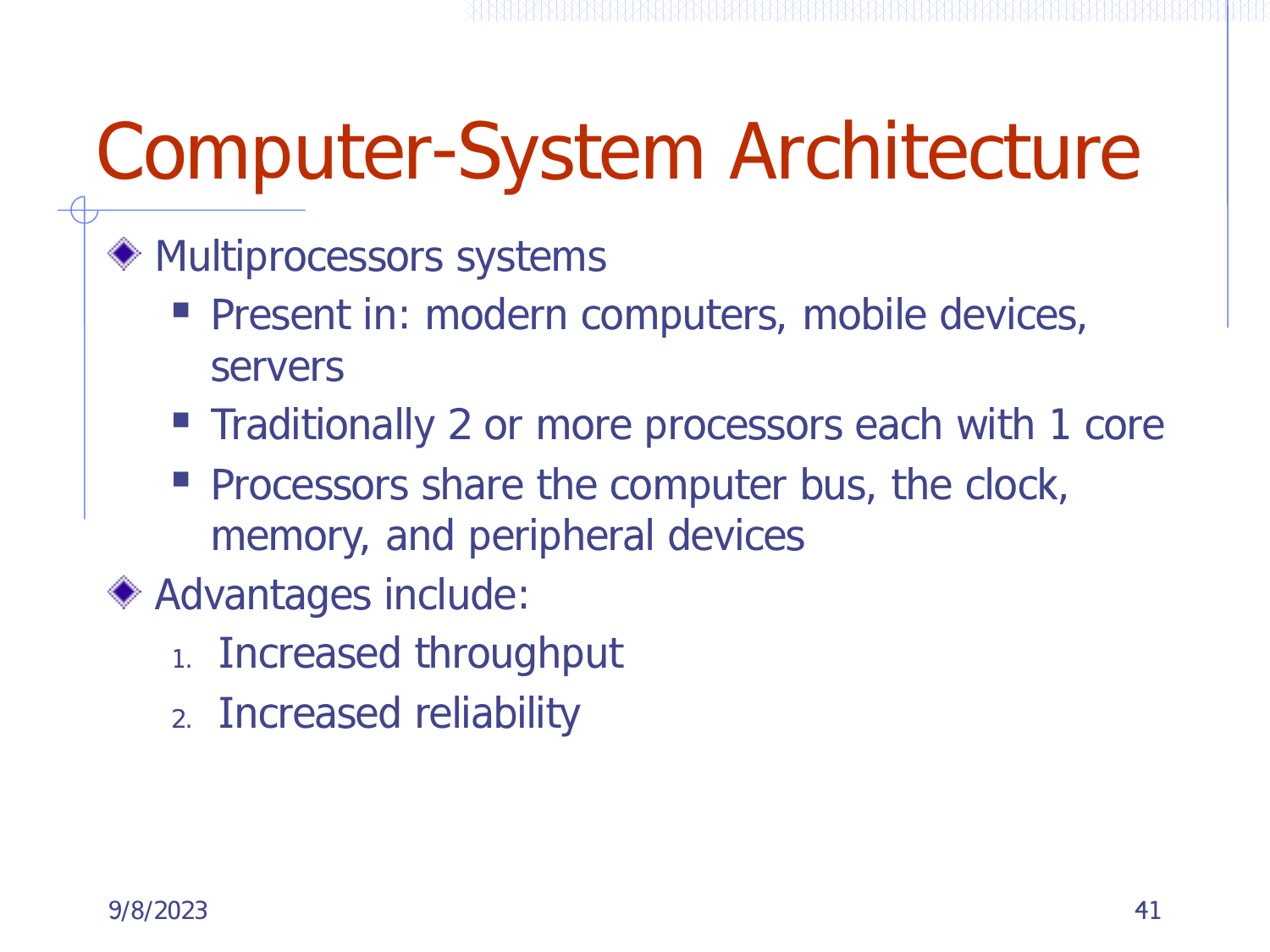

# Computer-System Architecture
Multiprocessors systems
Present in: modern computers, mobile devices, servers
Traditionally 2 or more processors each with 1 core
Processors share the computer bus, the clock, memory, and peripheral devices
Advantages include:
Increased throughput
Increased reliability

9/8/2023
41